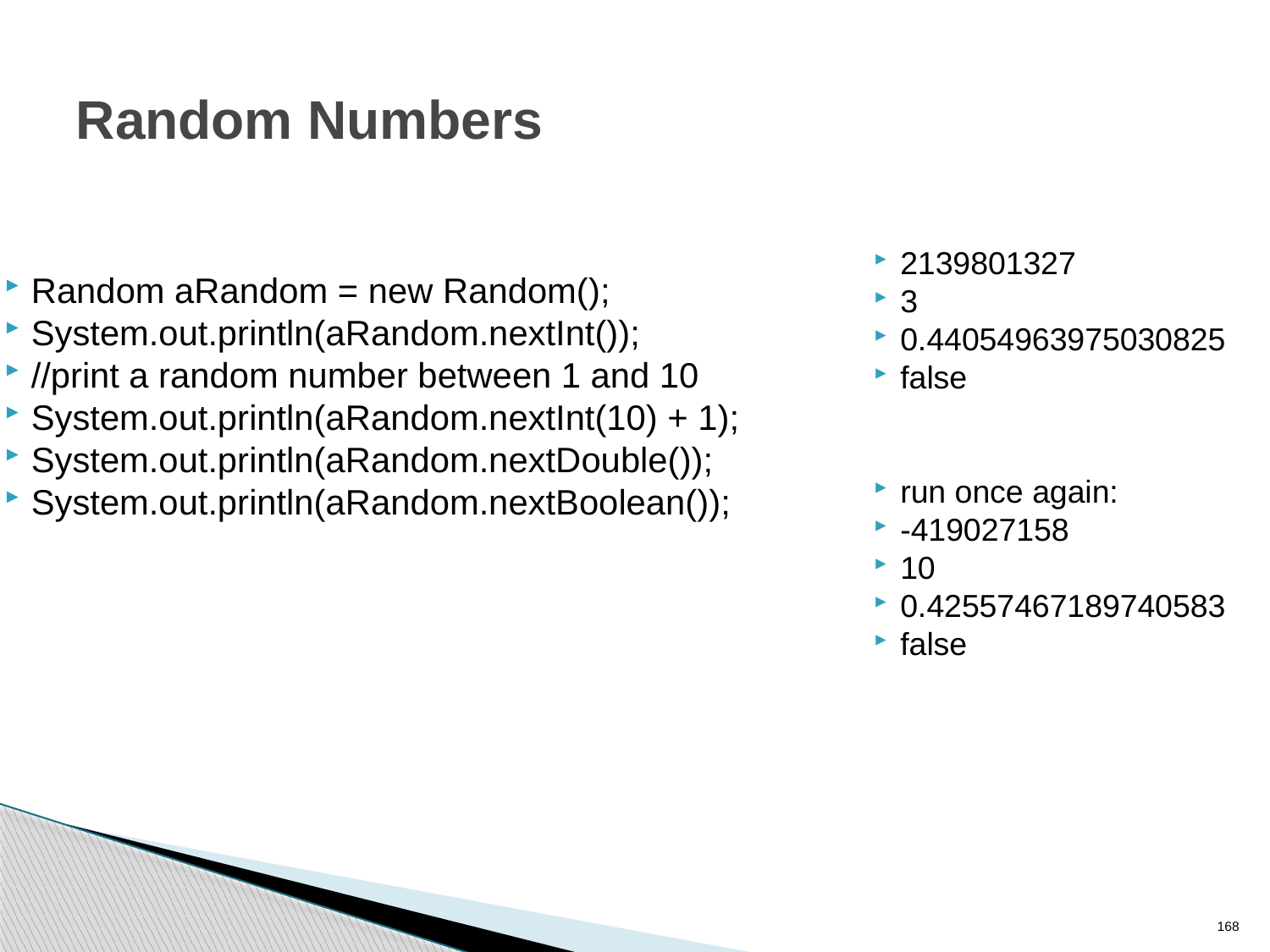

# Random Numbers
2139801327
3
0.44054963975030825
false

run once again:
-419027158
10
0.42557467189740583
false

Random aRandom = new Random();
System.out.println(aRandom.nextInt());
//print a random number between 1 and 10
System.out.println(aRandom.nextInt(10) + 1);
System.out.println(aRandom.nextDouble());
System.out.println(aRandom.nextBoolean());

168